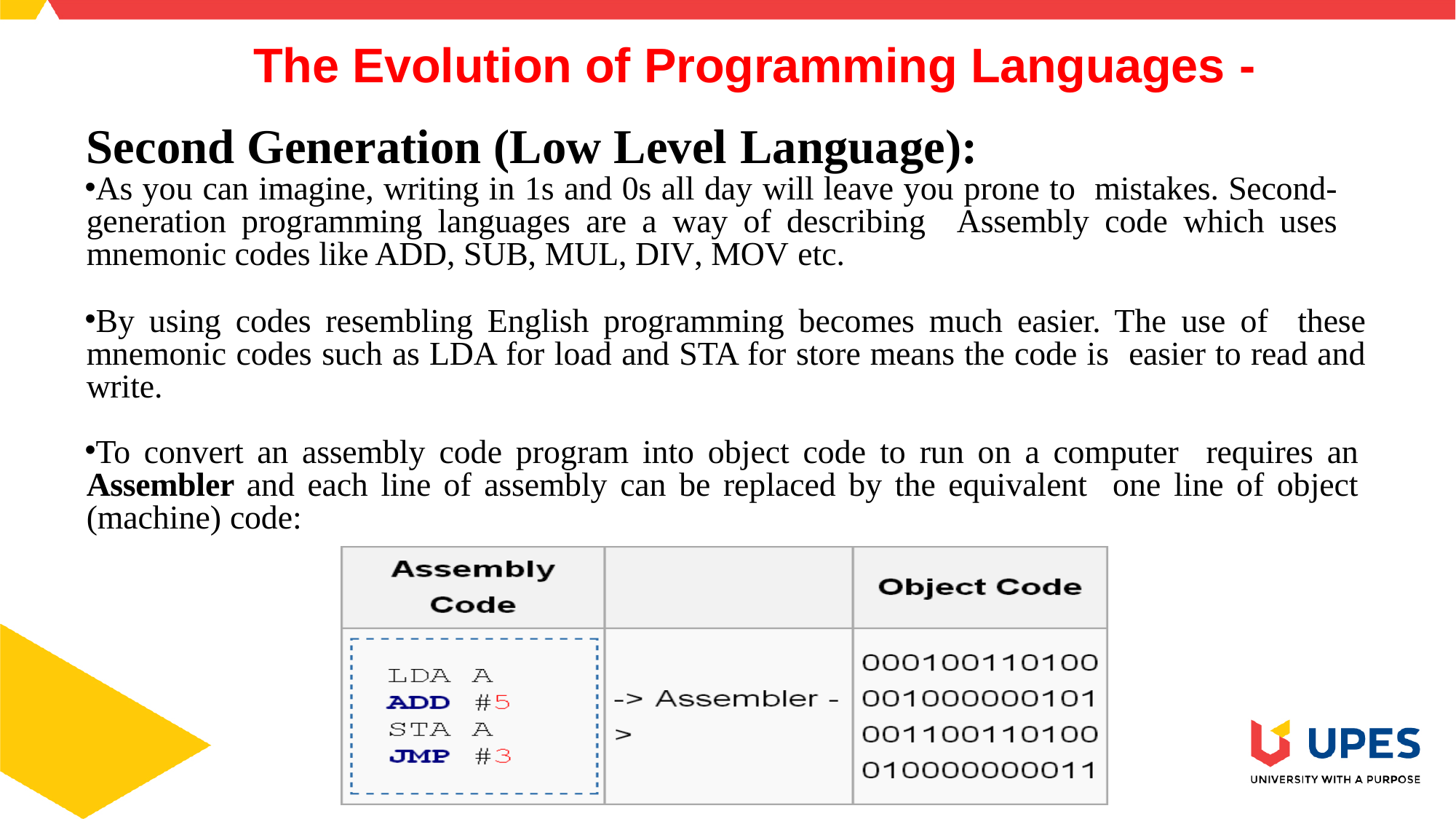

# The Evolution of Programming Languages -
Second Generation (Low Level Language):
As you can imagine, writing in 1s and 0s all day will leave you prone to  mistakes. Second-generation programming languages are a way of describing  Assembly code which uses mnemonic codes like ADD, SUB, MUL, DIV, MOV etc.

By using codes resembling English programming becomes much easier. The use of  these mnemonic codes such as LDA for load and STA for store means the code is  easier to read and write.

To convert an assembly code program into object code to run on a computer  requires an Assembler and each line of assembly can be replaced by the equivalent  one line of object (machine) code:

18